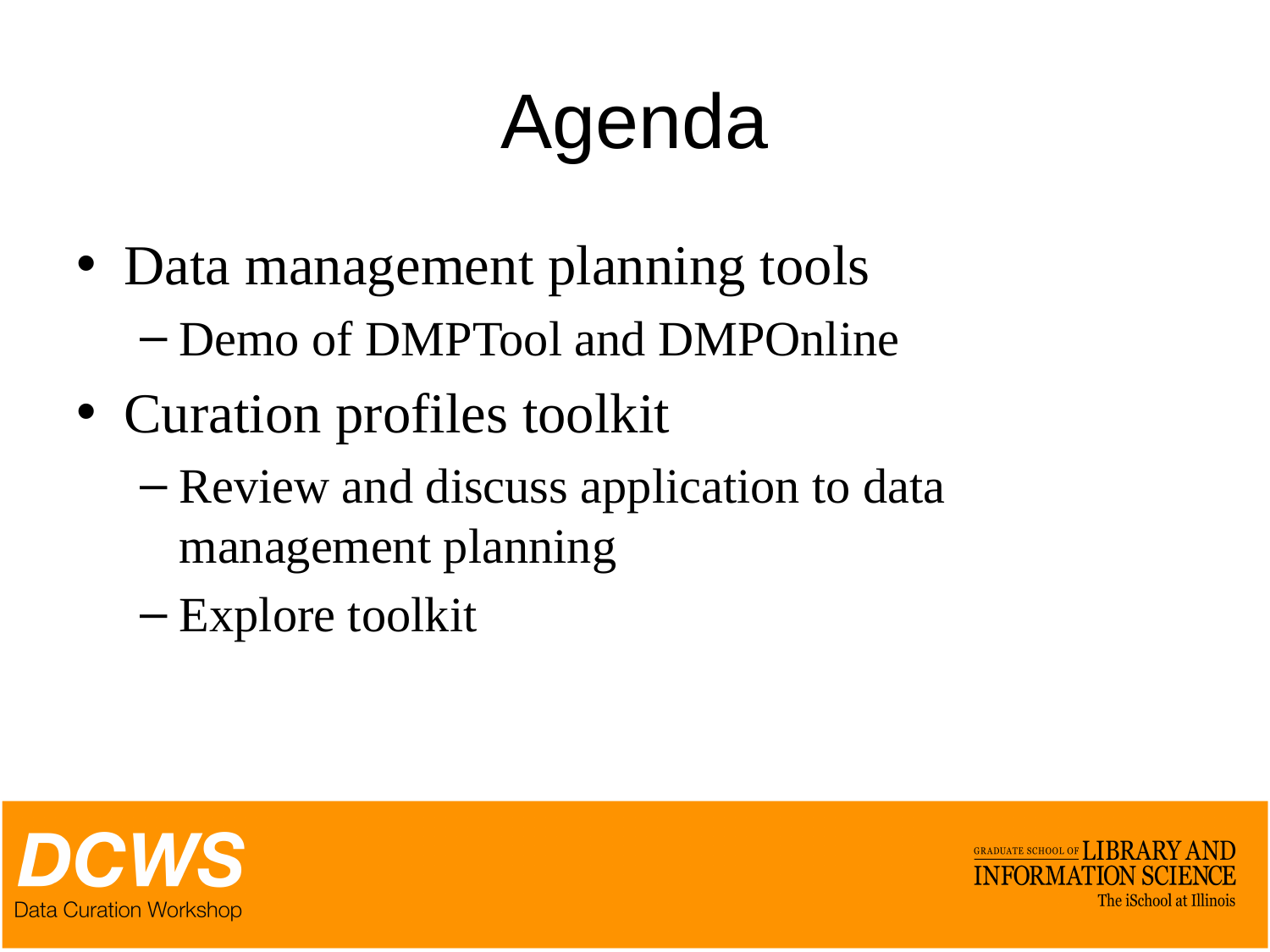

# Agenda
Data management planning tools
Demo of DMPTool and DMPOnline
Curation profiles toolkit
Review and discuss application to data management planning
Explore toolkit